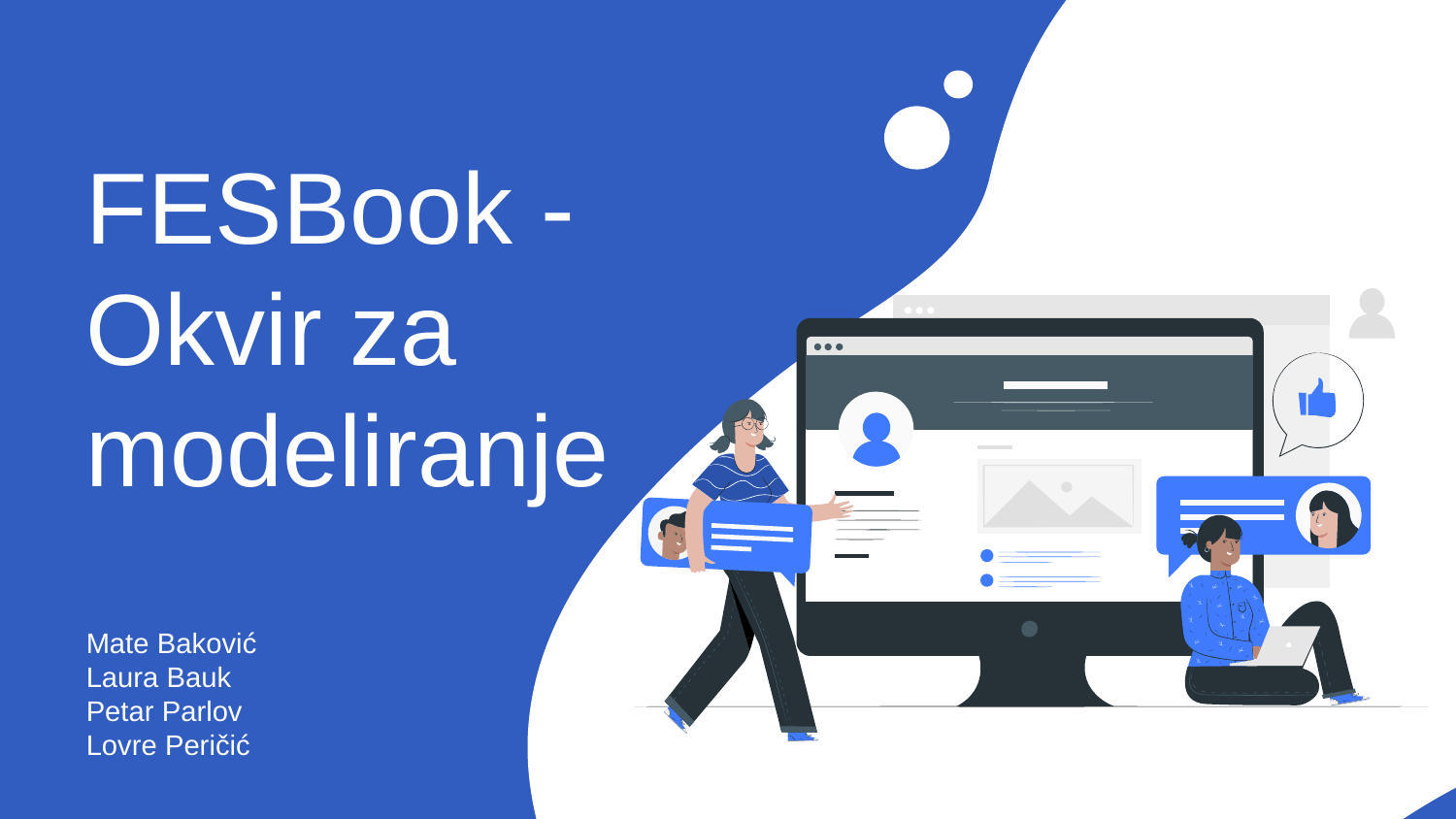

# FESBook - Okvir za modeliranje

Mate Baković
Laura Bauk
Petar Parlov
Lovre Peričić